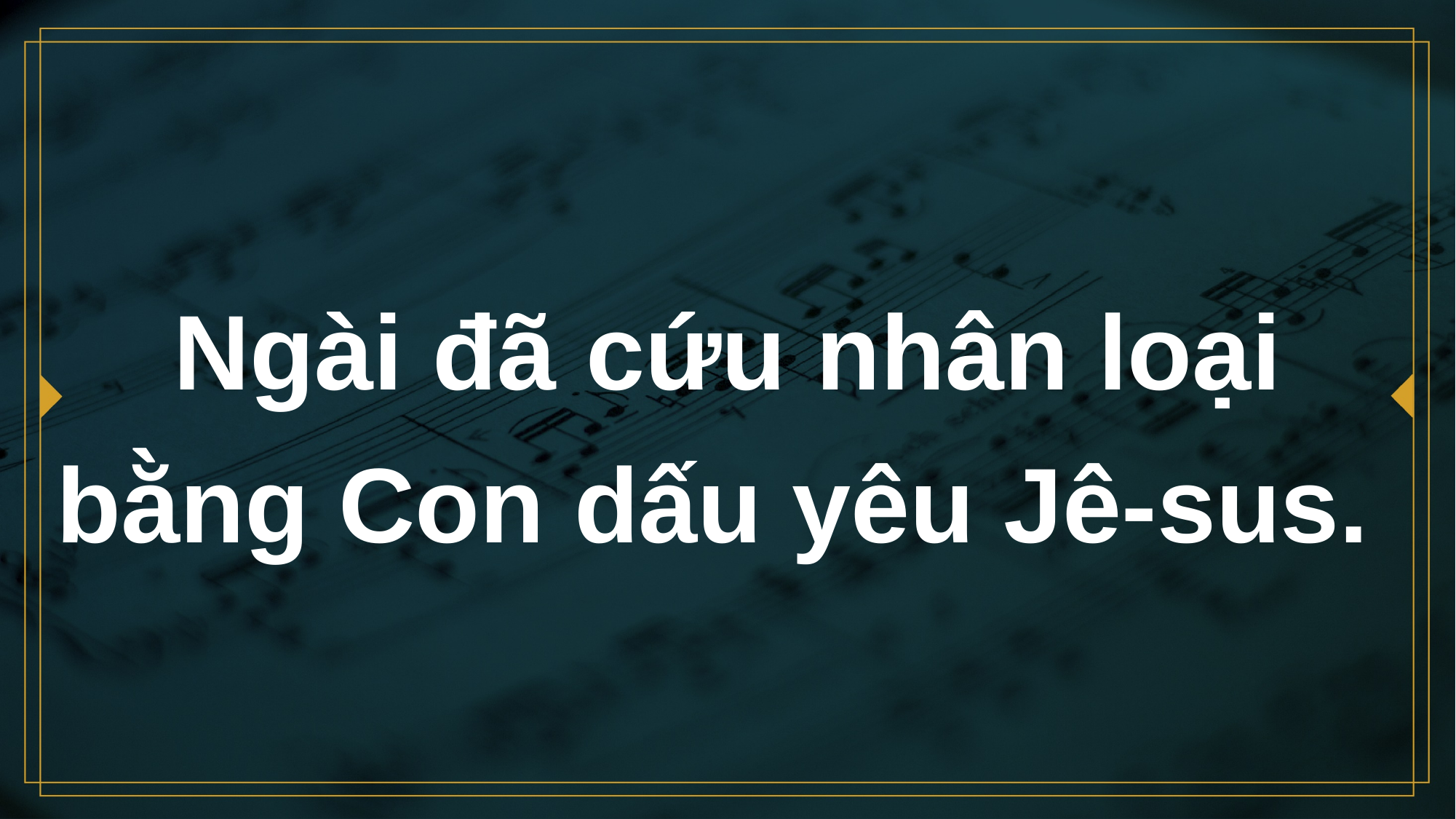

# Ngài đã cứu nhân loại bằng Con dấu yêu Jê-sus.